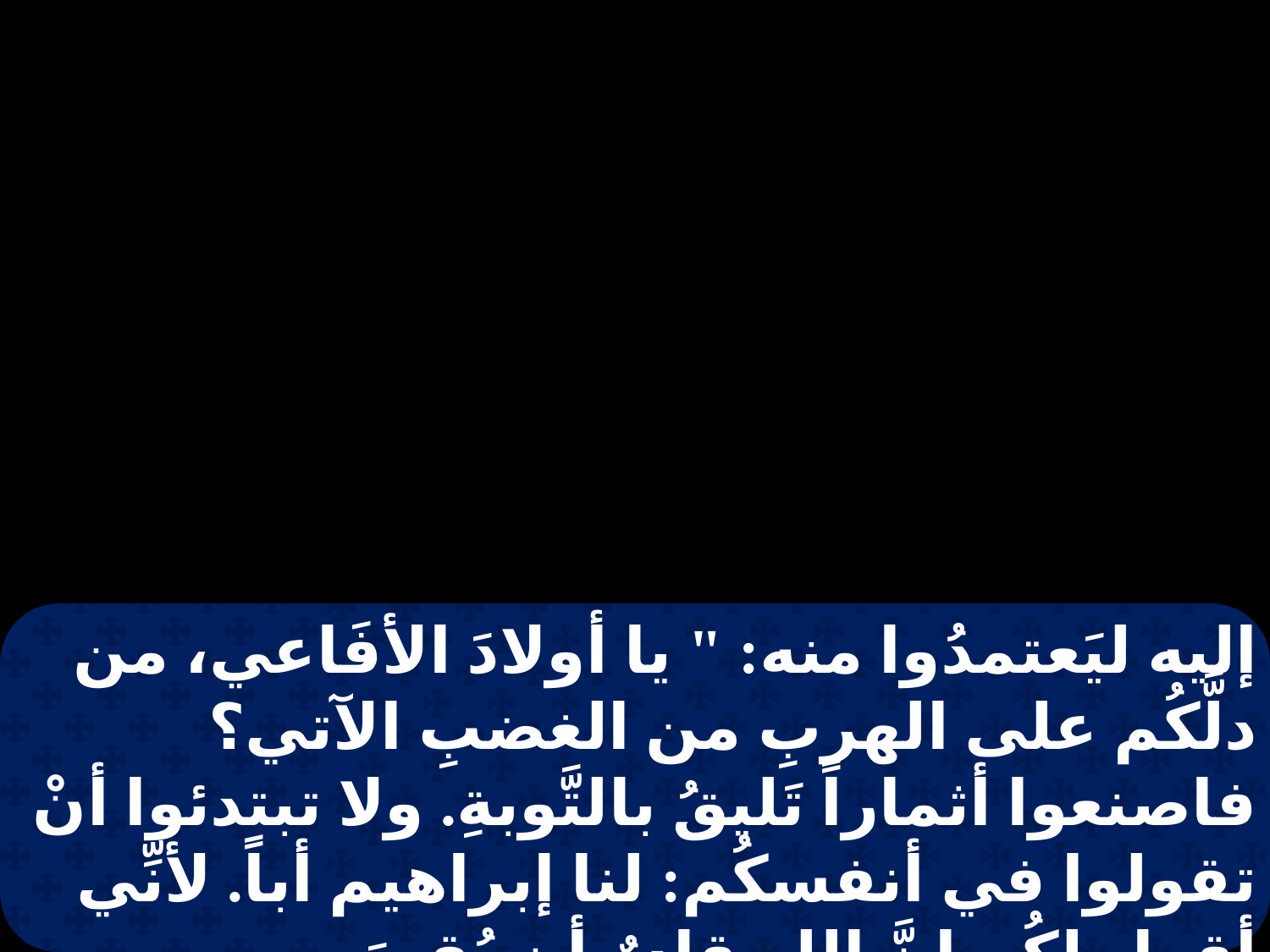

إليه ليَعتمدُوا منه: " يا أولادَ الأفَاعي، من دلَّكُم على الهربِ من الغضبِ الآتي؟ فاصنعوا أثماراً تَليقُ بالتَّوبةِ. ولا تبتدئوا أنْ تقولوا في أنفسكُم: لنا إبراهيم أباً. لأنِّي أقول لكُم إنَّ الله قادرٌ أن يُقيمَ